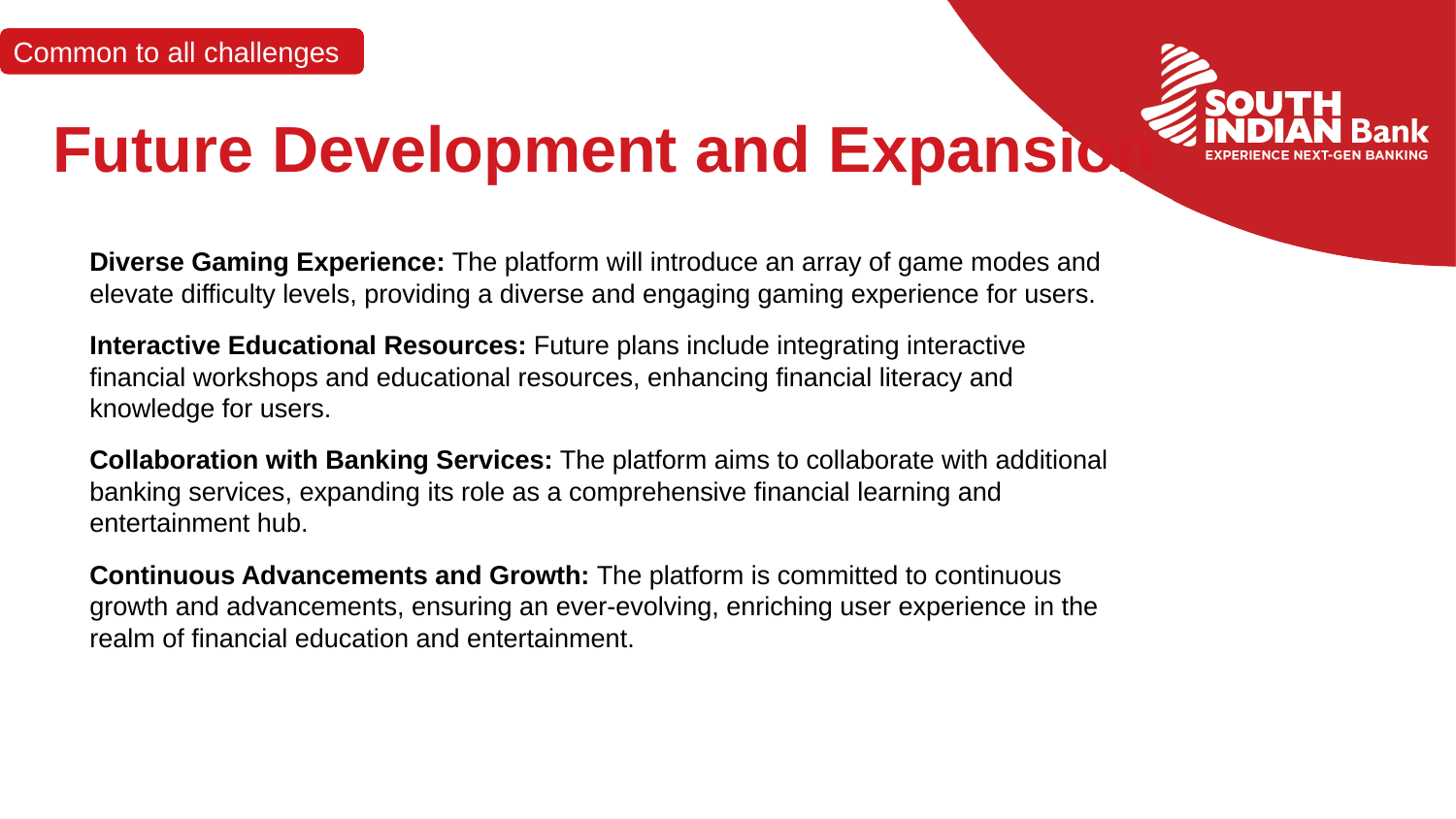

Common to all challenges
# Future Development and Expansion
Diverse Gaming Experience: The platform will introduce an array of game modes and elevate difficulty levels, providing a diverse and engaging gaming experience for users.
Interactive Educational Resources: Future plans include integrating interactive financial workshops and educational resources, enhancing financial literacy and knowledge for users.
Collaboration with Banking Services: The platform aims to collaborate with additional banking services, expanding its role as a comprehensive financial learning and entertainment hub.
Continuous Advancements and Growth: The platform is committed to continuous growth and advancements, ensuring an ever-evolving, enriching user experience in the realm of financial education and entertainment.